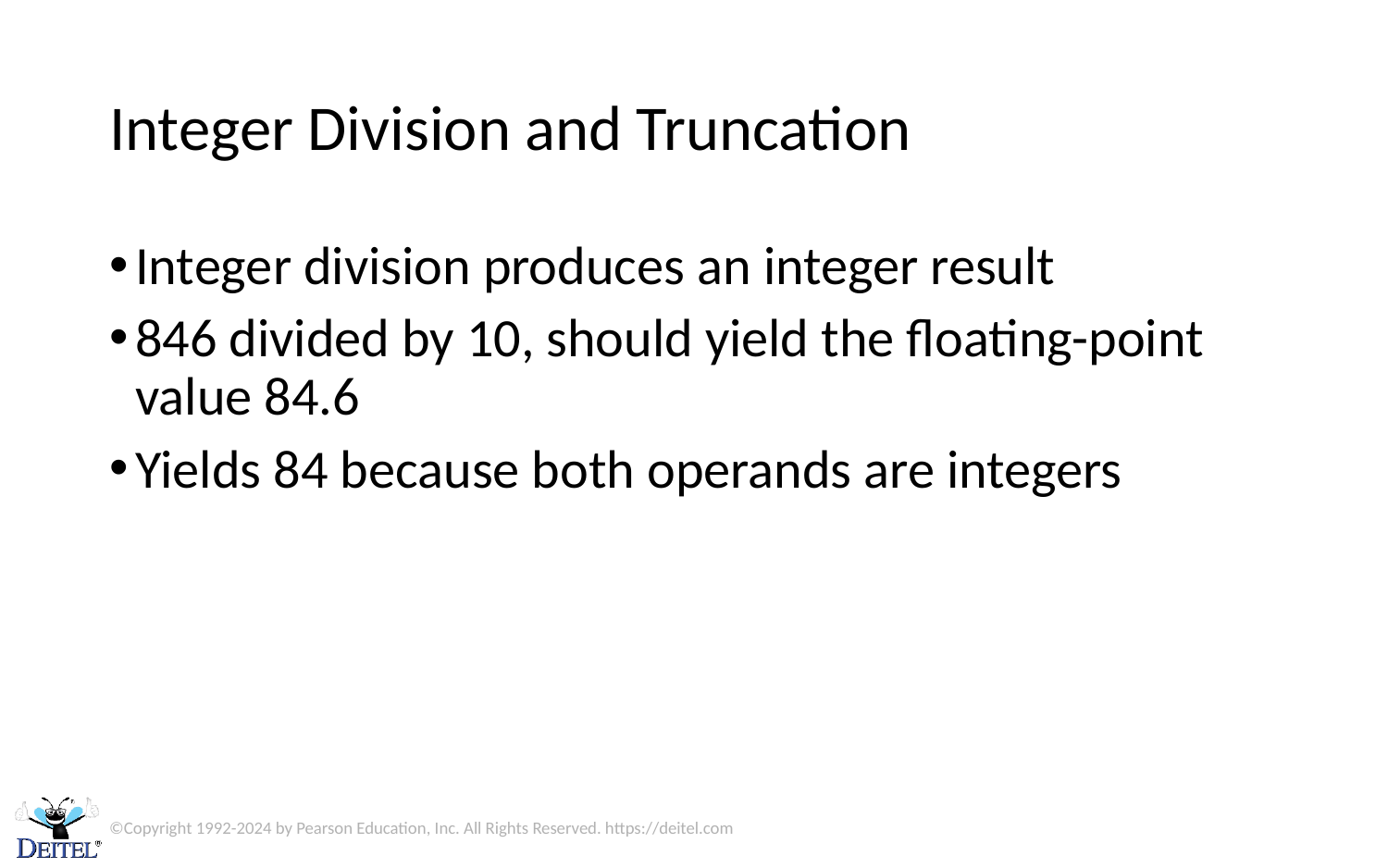

# Integer Division and Truncation
Integer division produces an integer result
846 divided by 10, should yield the floating-point value 84.6
Yields 84 because both operands are integers

©Copyright 1992-2024 by Pearson Education, Inc. All Rights Reserved. https://deitel.com